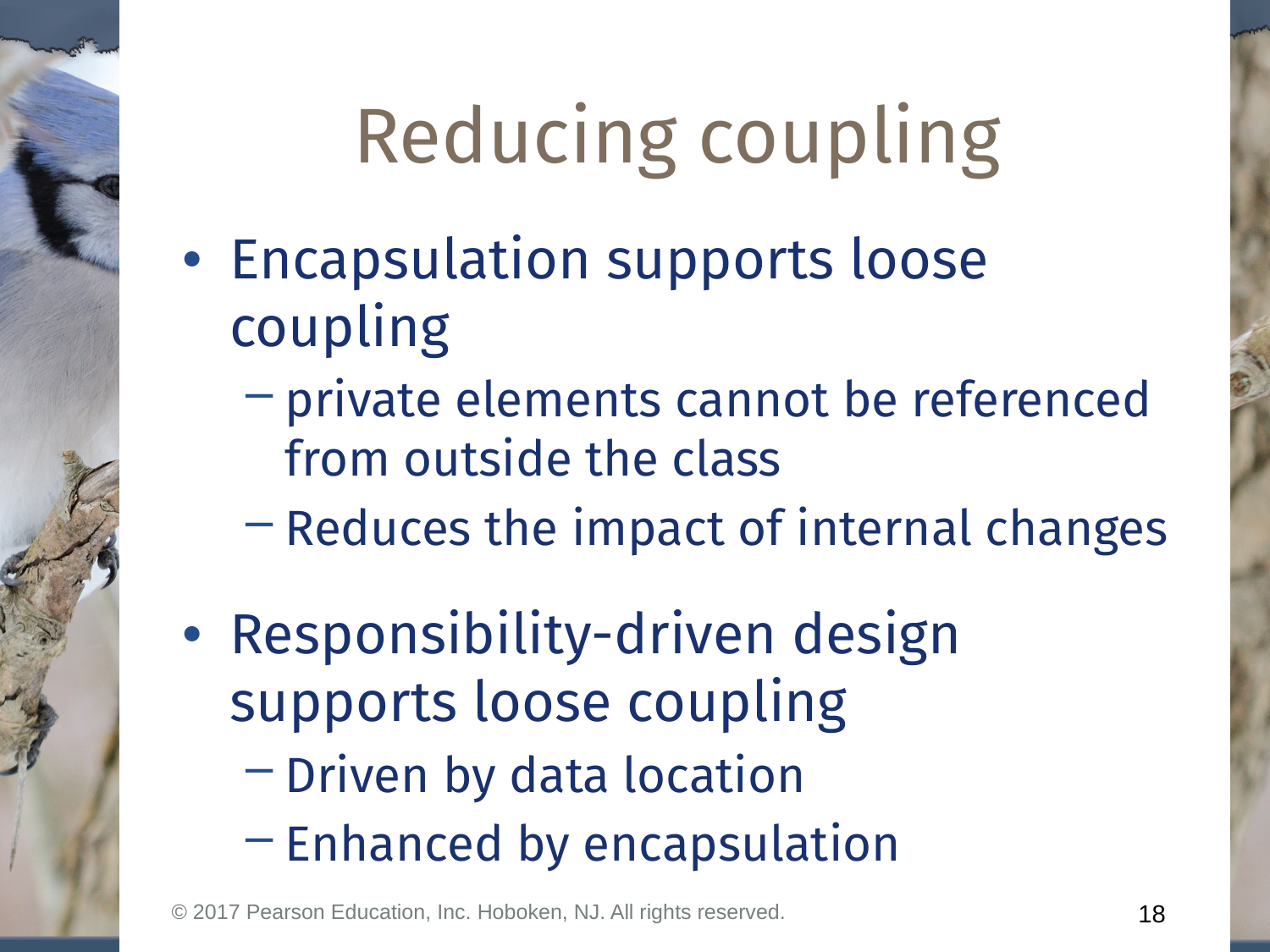

# Reducing coupling
Encapsulation supports loose coupling
private elements cannot be referenced from outside the class
Reduces the impact of internal changes
Responsibility-driven design supports loose coupling
Driven by data location
Enhanced by encapsulation
© 2017 Pearson Education, Inc. Hoboken, NJ. All rights reserved.